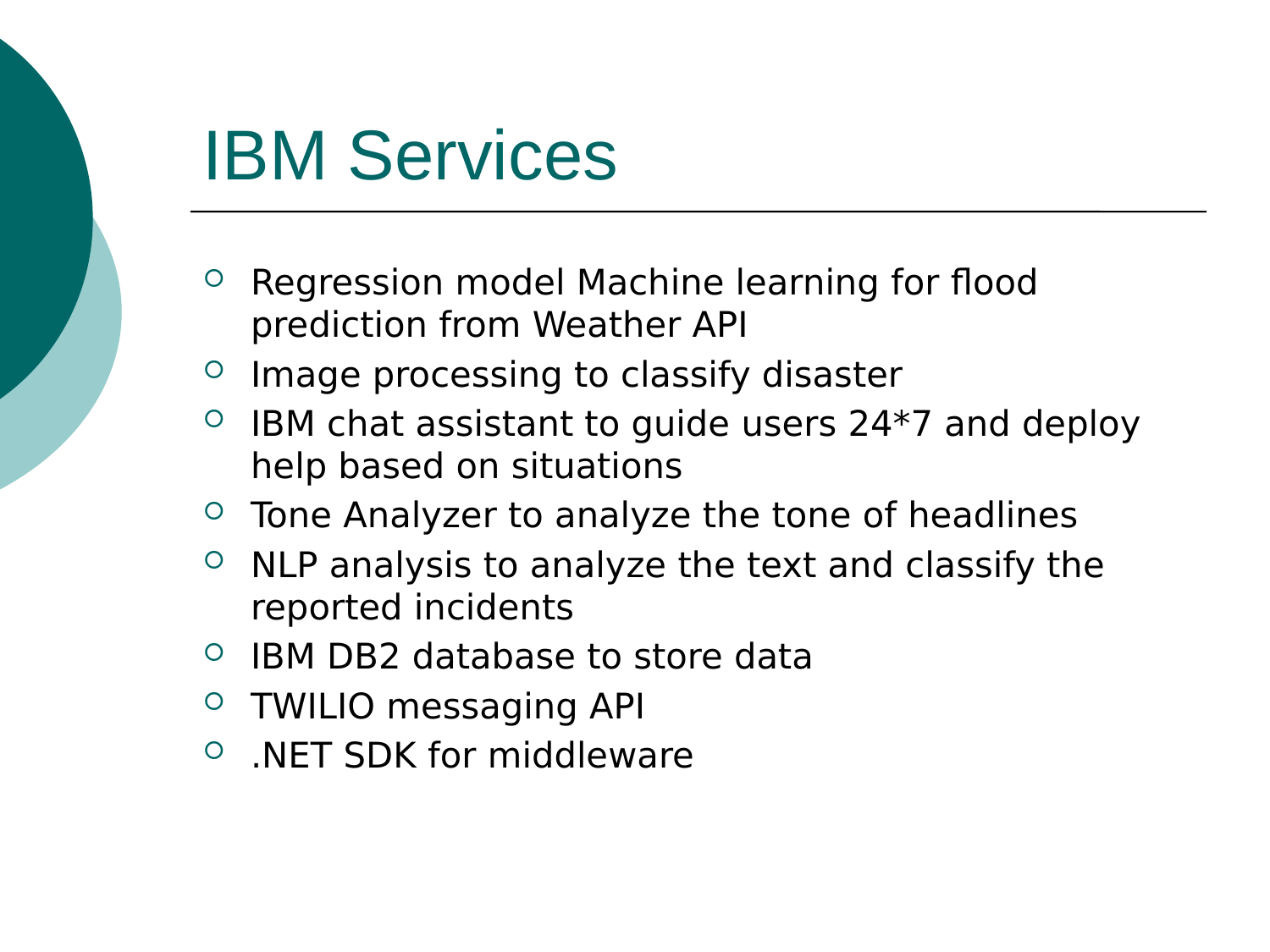

# IBM Services
Regression model Machine learning for flood prediction from Weather API
Image processing to classify disaster
IBM chat assistant to guide users 24*7 and deploy help based on situations
Tone Analyzer to analyze the tone of headlines
NLP analysis to analyze the text and classify the reported incidents
IBM DB2 database to store data
TWILIO messaging API
.NET SDK for middleware